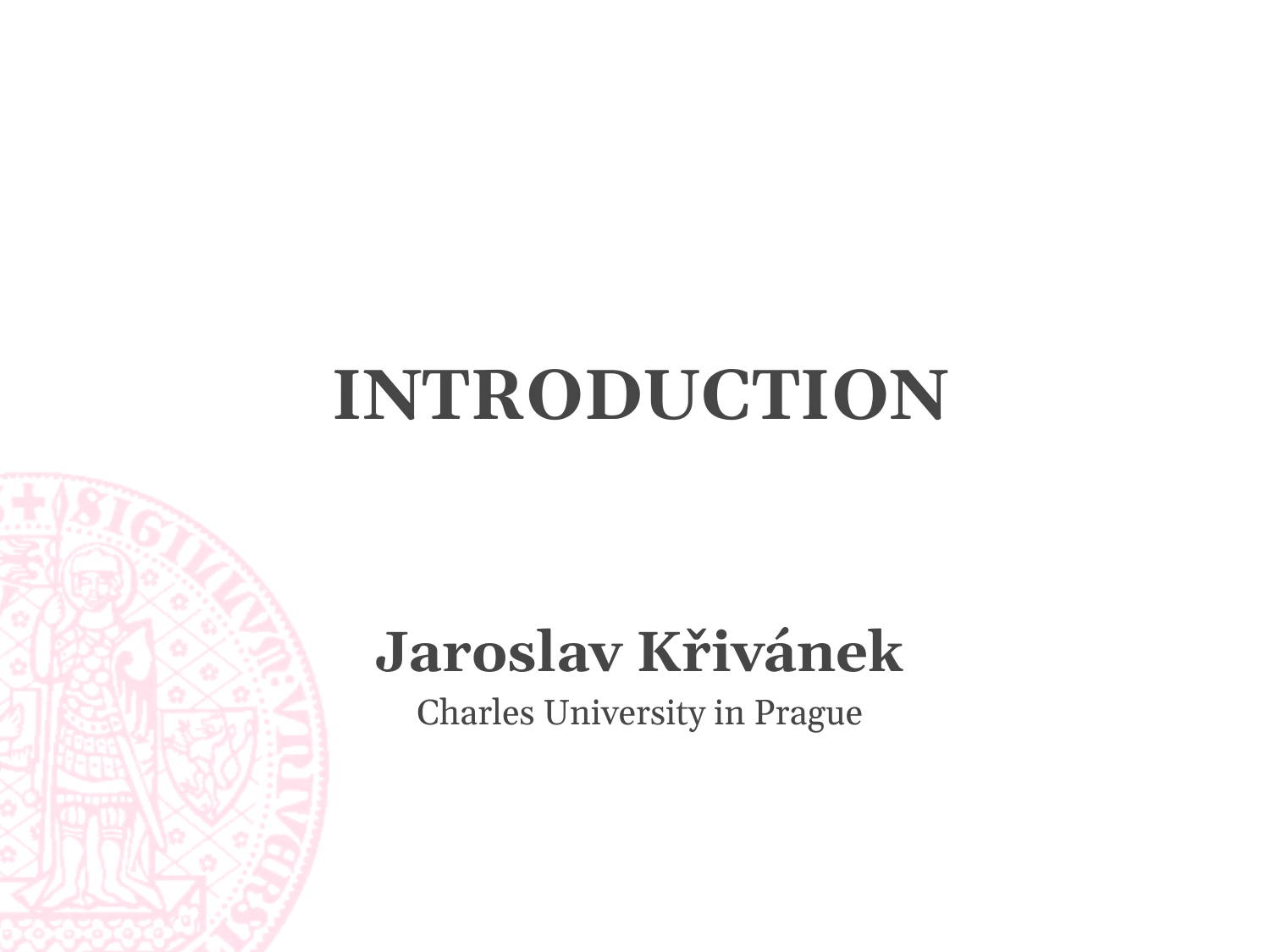

# INTRODUCTION
Jaroslav Křivánek
Charles University in Prague